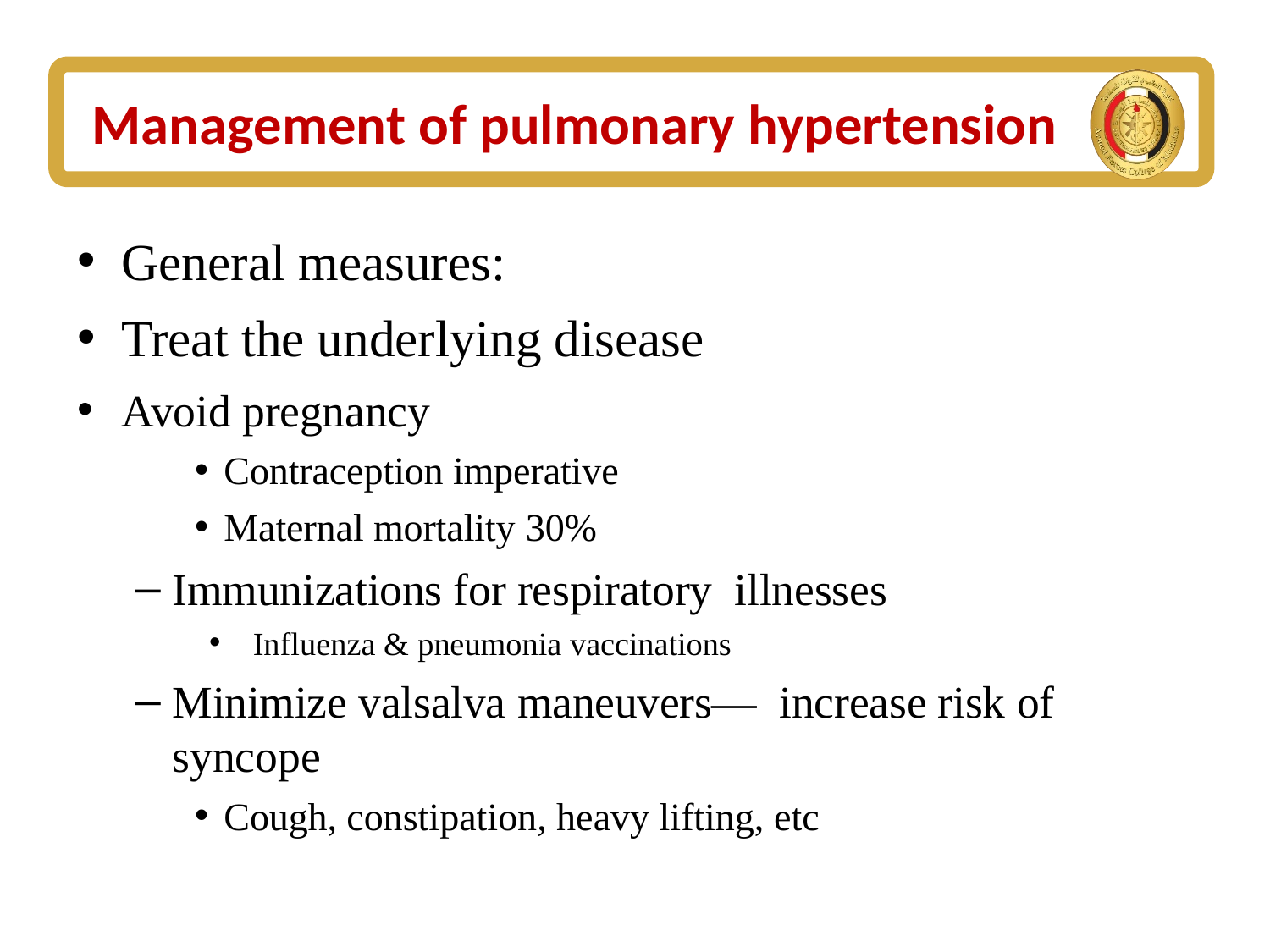

# Management of pulmonary hypertension
General measures:
Treat the underlying disease
Avoid pregnancy
Contraception imperative
Maternal mortality 30%
Immunizations for respiratory  illnesses
Influenza & pneumonia vaccinations
Minimize valsalva maneuvers—  increase risk of syncope
Cough, constipation, heavy lifting, etc